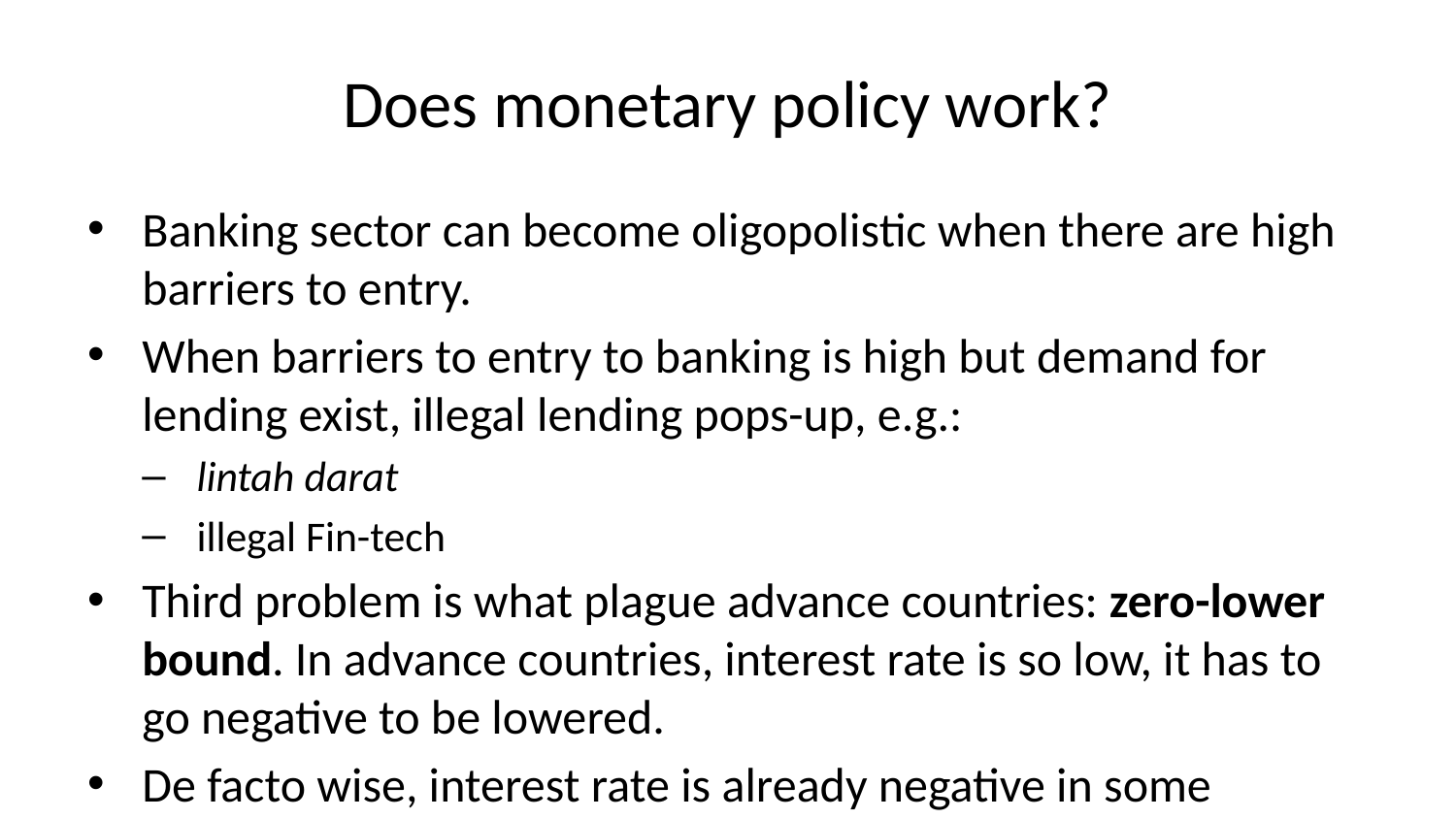

# Does monetary policy work?
Banking sector can become oligopolistic when there are high barriers to entry.
When barriers to entry to banking is high but demand for lending exist, illegal lending pops-up, e.g.:
lintah darat
illegal Fin-tech
Third problem is what plague advance countries: zero-lower bound. In advance countries, interest rate is so low, it has to go negative to be lowered.
De facto wise, interest rate is already negative in some countries if you consider admin fee. But we still use banks amid convenience.